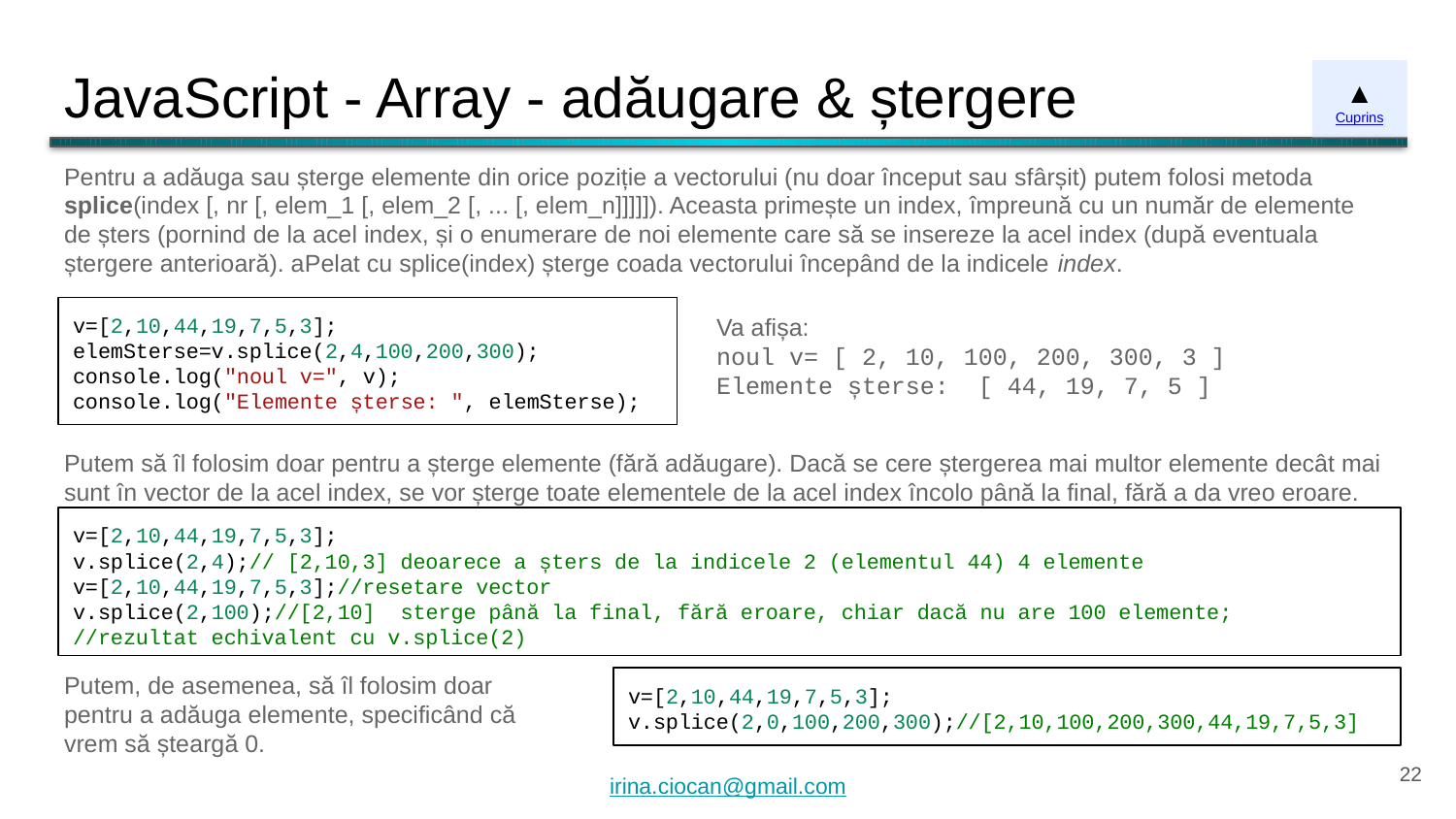

# JavaScript - Array - adăugare & ștergere
▲
Cuprins

Pentru a adăuga sau șterge elemente din orice poziție a vectorului (nu doar început sau sfârșit) putem folosi metoda splice(index [, nr [, elem_1 [, elem_2 [, ... [, elem_n]]]]]). Aceasta primește un index, împreună cu un număr de elemente de șters (pornind de la acel index, și o enumerare de noi elemente care să se insereze la acel index (după eventuala ștergere anterioară). aPelat cu splice(index) șterge coada vectorului începând de la indicele index.

v=[2,10,44,19,7,5,3];
elemSterse=v.splice(2,4,100,200,300);
console.log("noul v=", v);
console.log("Elemente șterse: ", elemSterse);

Va afișa:
noul v= [ 2, 10, 100, 200, 300, 3 ]
Elemente șterse:  [ 44, 19, 7, 5 ]

Putem să îl folosim doar pentru a șterge elemente (fără adăugare). Dacă se cere ștergerea mai multor elemente decât mai sunt în vector de la acel index, se vor șterge toate elementele de la acel index încolo până la final, fără a da vreo eroare.
v=[2,10,44,19,7,5,3];
v.splice(2,4);// [2,10,3] deoarece a șters de la indicele 2 (elementul 44) 4 elemente
v=[2,10,44,19,7,5,3];//resetare vector
v.splice(2,100);//[2,10]  sterge până la final, fără eroare, chiar dacă nu are 100 elemente;
//rezultat echivalent cu v.splice(2)

Putem, de asemenea, să îl folosim doar pentru a adăuga elemente, specificând că vrem să șteargă 0.
v=[2,10,44,19,7,5,3];
v.splice(2,0,100,200,300);//[2,10,100,200,300,44,19,7,5,3]

22
irina.ciocan@gmail.com